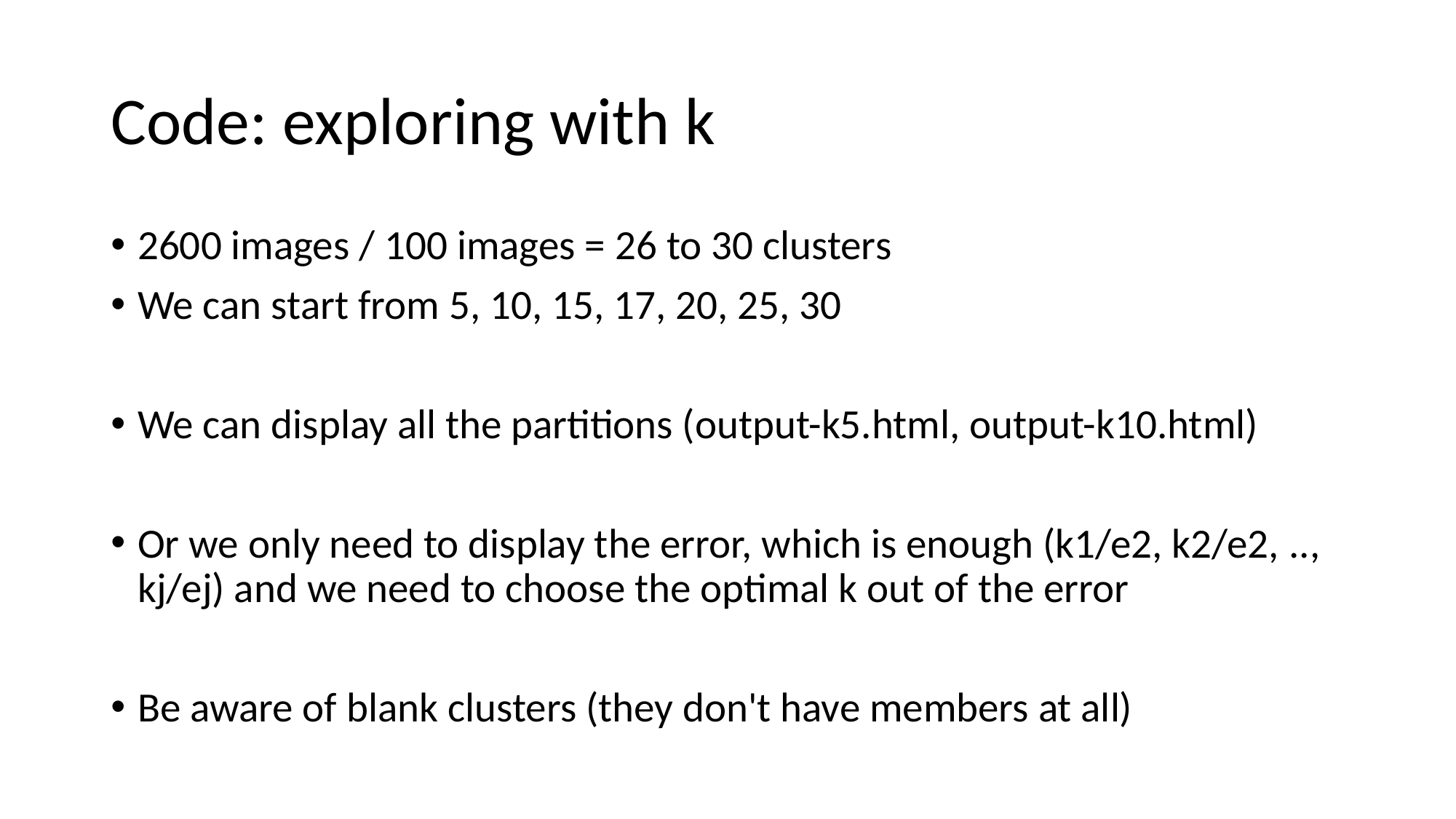

# Code: exploring with k
2600 images / 100 images = 26 to 30 clusters
We can start from 5, 10, 15, 17, 20, 25, 30

We can display all the partitions (output-k5.html, output-k10.html)

Or we only need to display the error, which is enough (k1/e2, k2/e2, .., kj/ej) and we need to choose the optimal k out of the error

Be aware of blank clusters (they don't have members at all)